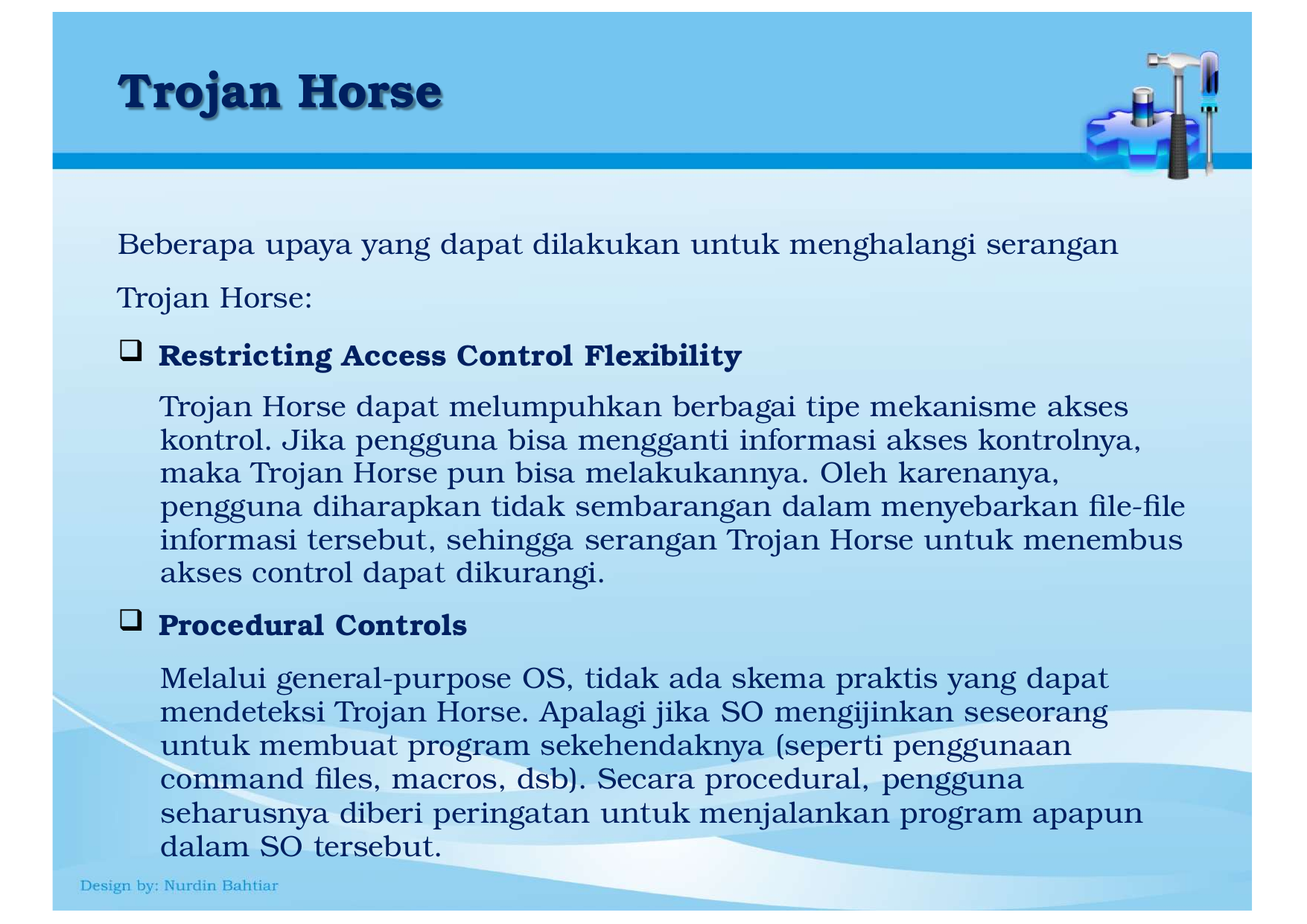

# Trojan Horse
Beberapa upaya yang dapat dilakukan untuk menghalangi serangan  Trojan Horse:
Restricting Access Control Flexibility
Trojan Horse dapat melumpuhkan berbagai tipe mekanisme akses  kontrol. Jika pengguna bisa mengganti informasi akses kontrolnya,  maka Trojan Horse pun bisa melakukannya. Oleh karenanya,  pengguna diharapkan tidak sembarangan dalam menyebarkan file-file  informasi tersebut, sehingga serangan Trojan Horse untuk menembus  akses control dapat dikurangi.
Procedural Controls
Melalui general-purpose OS, tidak ada skema praktis yang dapat  mendeteksi Trojan Horse. Apalagi jika SO mengijinkan seseorang  untuk membuat program sekehendaknya (seperti penggunaan  command files, macros, dsb). Secara procedural, pengguna  seharusnya diberi peringatan untuk menjalankan program apapun  dalam SO tersebut.